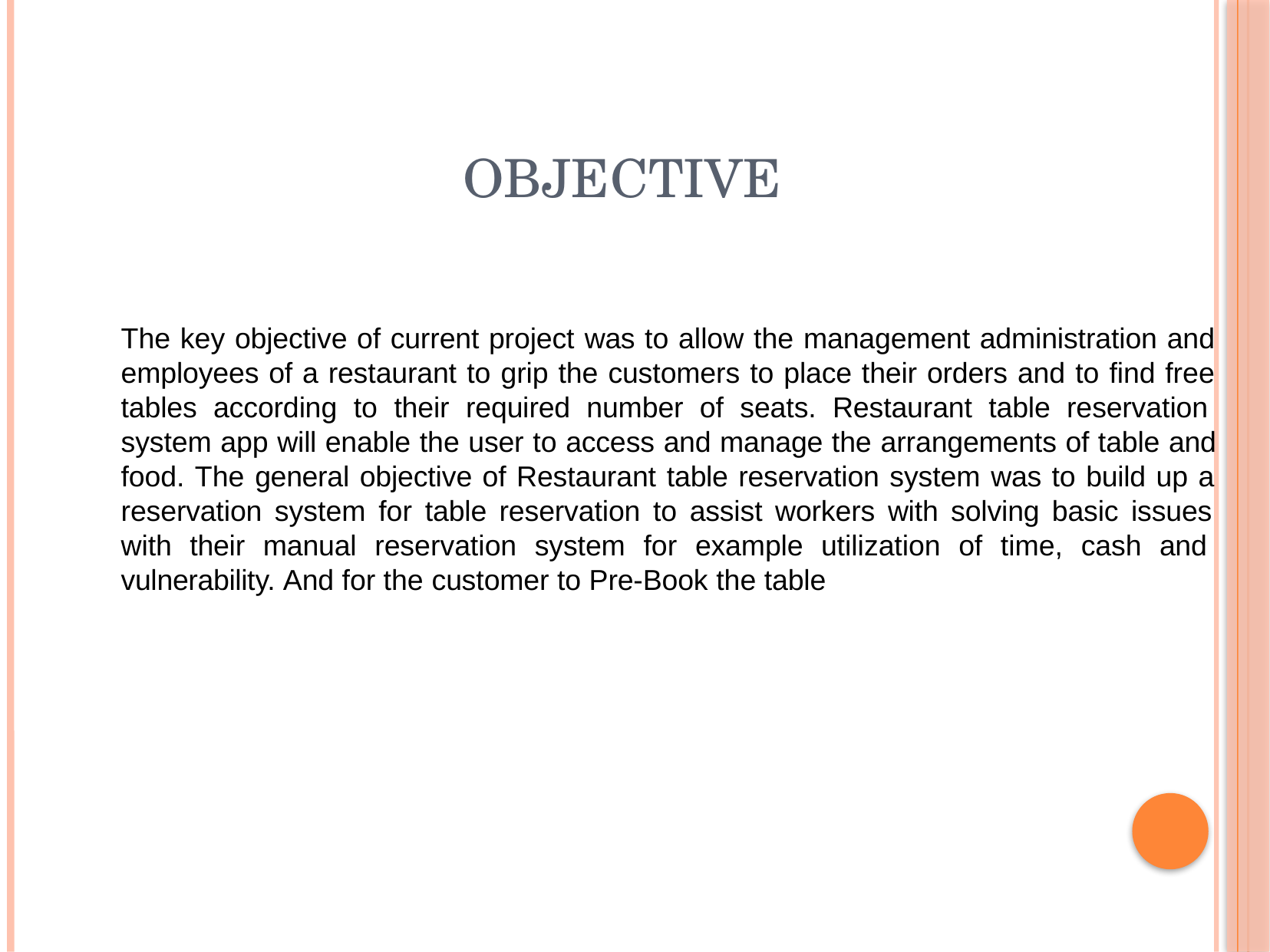

# Objective
The key objective of current project was to allow the management administration and  employees of a restaurant to grip the customers to place their orders and to find free  tables according to their required number of seats. Restaurant table reservation  system app will enable the user to access and manage the arrangements of table and  food. The general objective of Restaurant table reservation system was to build up a  reservation system for table reservation to assist workers with solving basic issues  with their manual reservation system for example utilization of time, cash and  vulnerability. And for the customer to Pre-Book the table